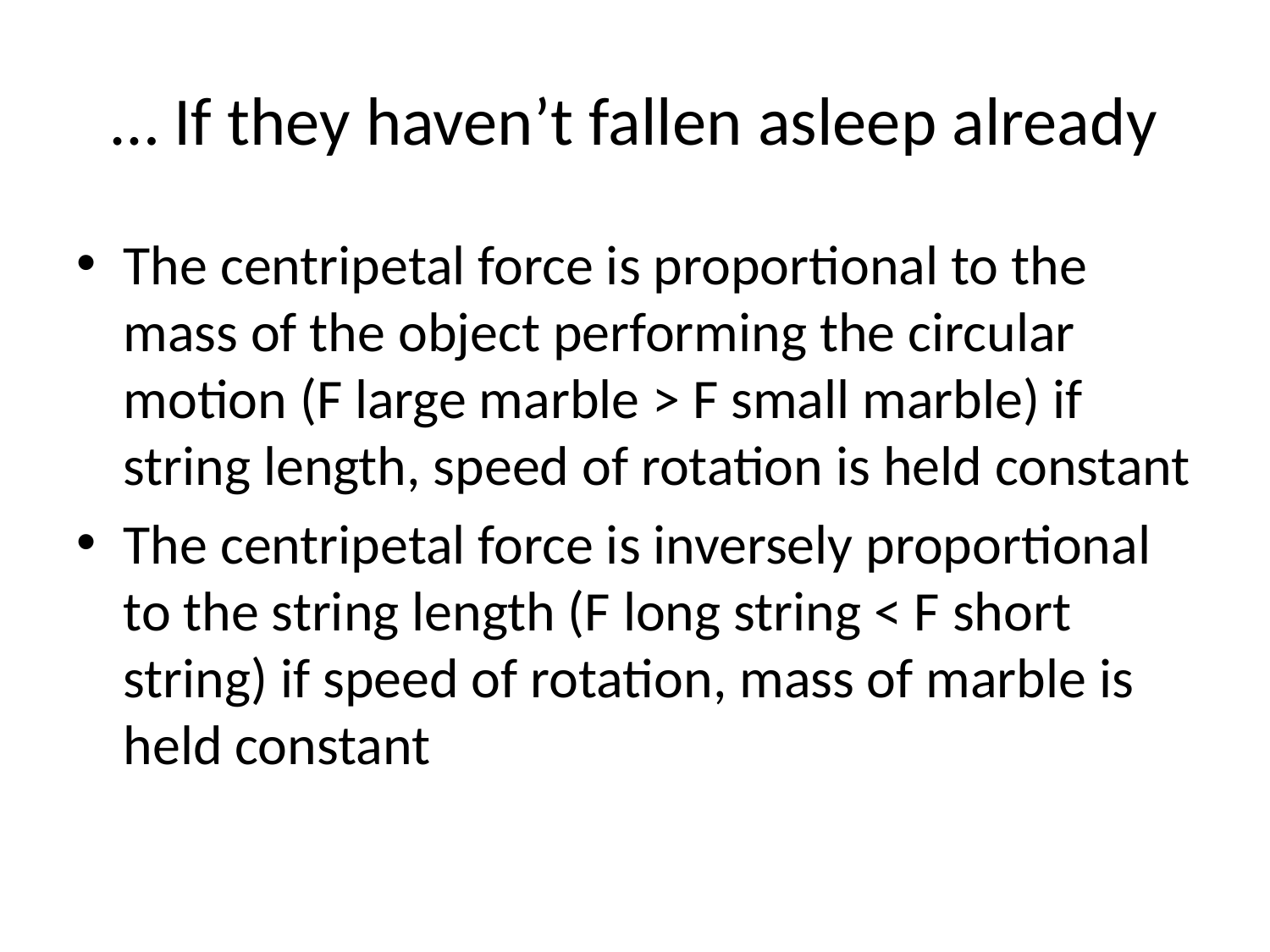

# … If they haven’t fallen asleep already
The centripetal force is proportional to the mass of the object performing the circular motion (F large marble > F small marble) if string length, speed of rotation is held constant
The centripetal force is inversely proportional to the string length (F long string < F short string) if speed of rotation, mass of marble is held constant